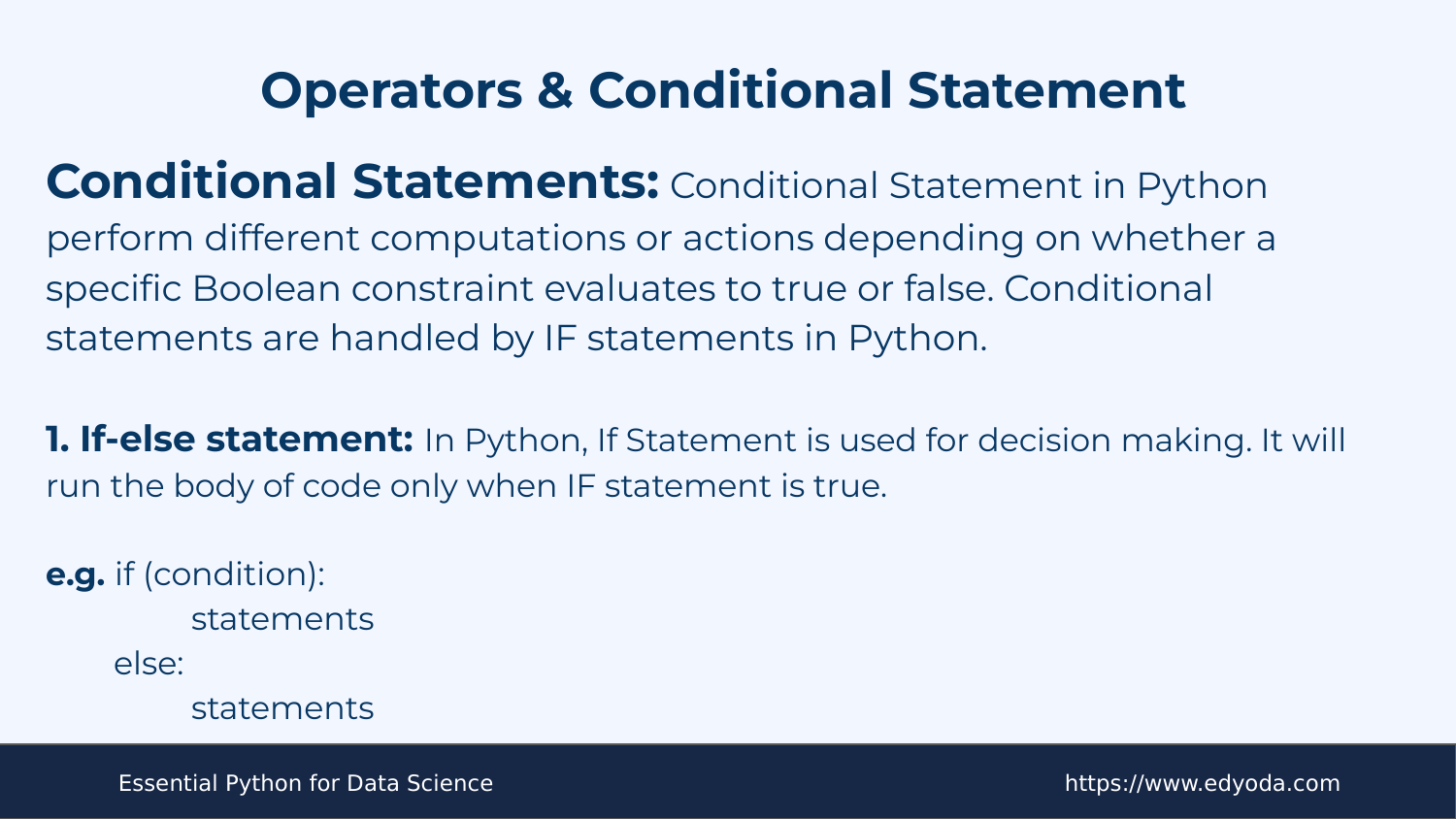

# Operators & Conditional Statement
Conditional Statements: Conditional Statement in Python perform different computations or actions depending on whether a specific Boolean constraint evaluates to true or false. Conditional statements are handled by IF statements in Python.

1. If-else statement: In Python, If Statement is used for decision making. It will run the body of code only when IF statement is true.

e.g. if (condition):
	statements
        else:
	statements

Essential Python for Data Science
https://www.edyoda.com